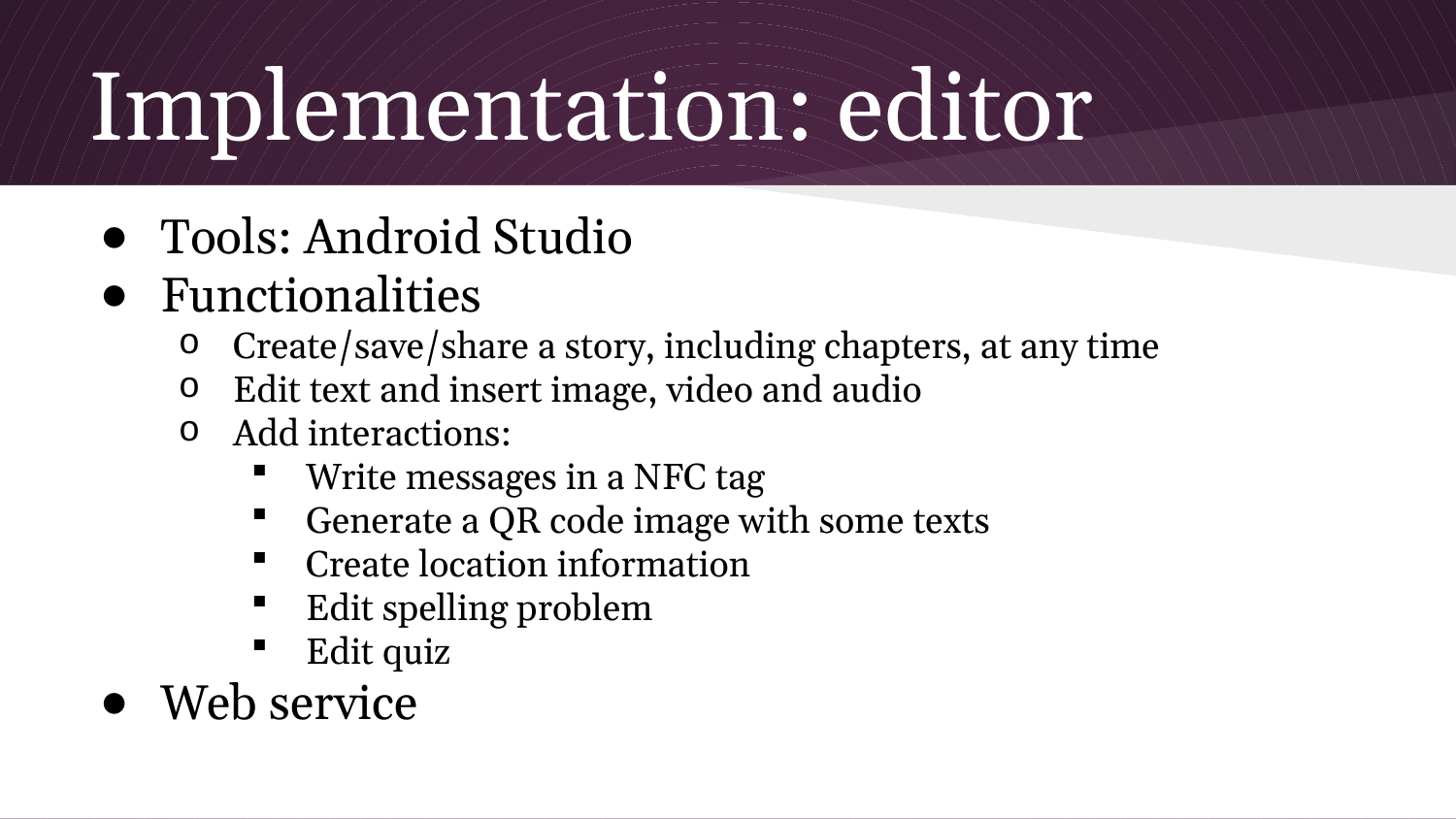

# Implementation: editor
Tools: Android Studio
Functionalities
Create/save/share a story, including chapters, at any time
Edit text and insert image, video and audio
Add interactions:
Write messages in a NFC tag
Generate a QR code image with some texts
Create location information
Edit spelling problem
Edit quiz
Web service